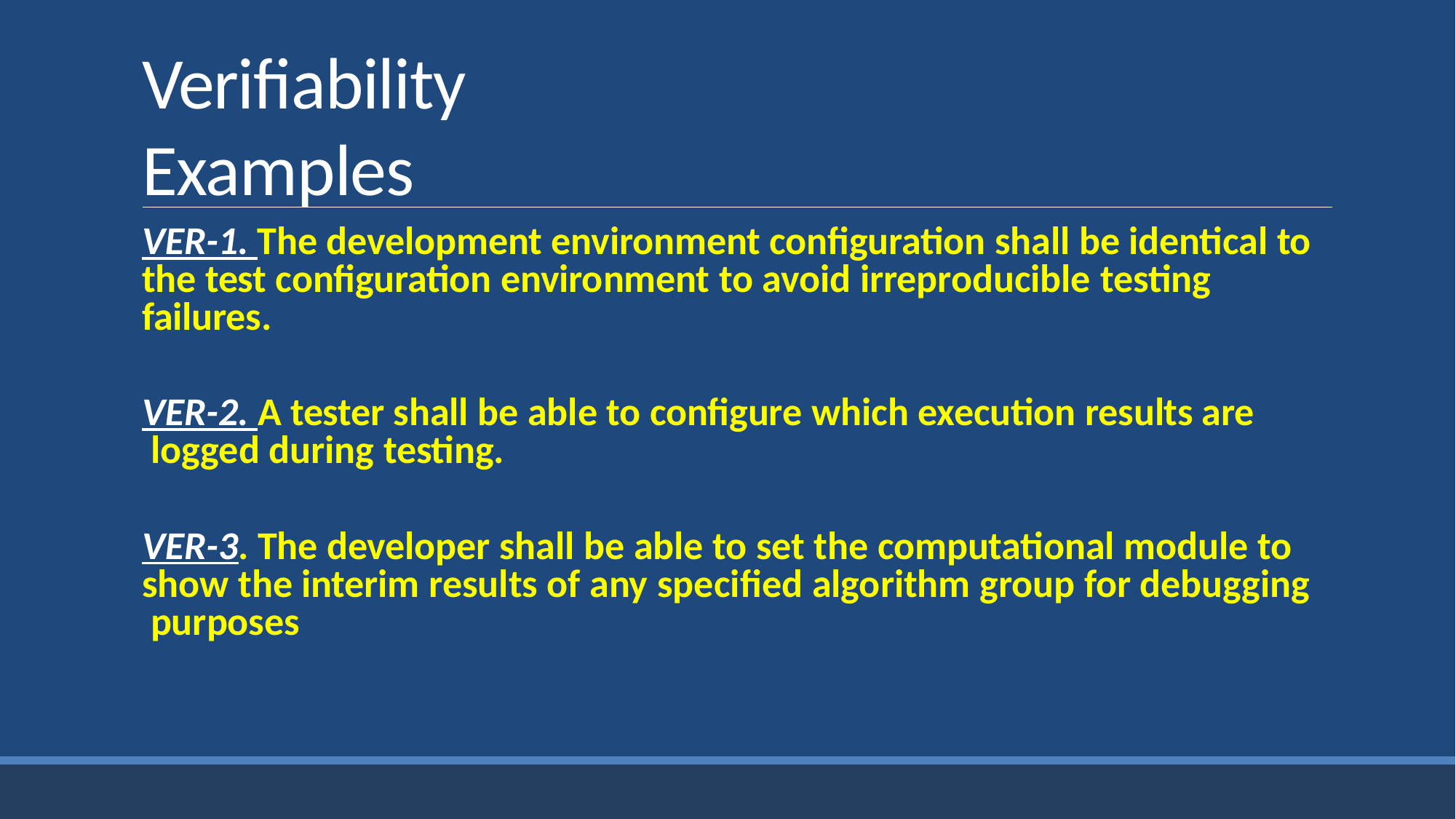

# Verifiability Examples
VER-1. The development environment configuration shall be identical to  the test configuration environment to avoid irreproducible testing  failures.

VER-2. A tester shall be able to configure which execution results are  logged during testing.

VER-3. The developer shall be able to set the computational module to  show the interim results of any specified algorithm group for debugging  purposes